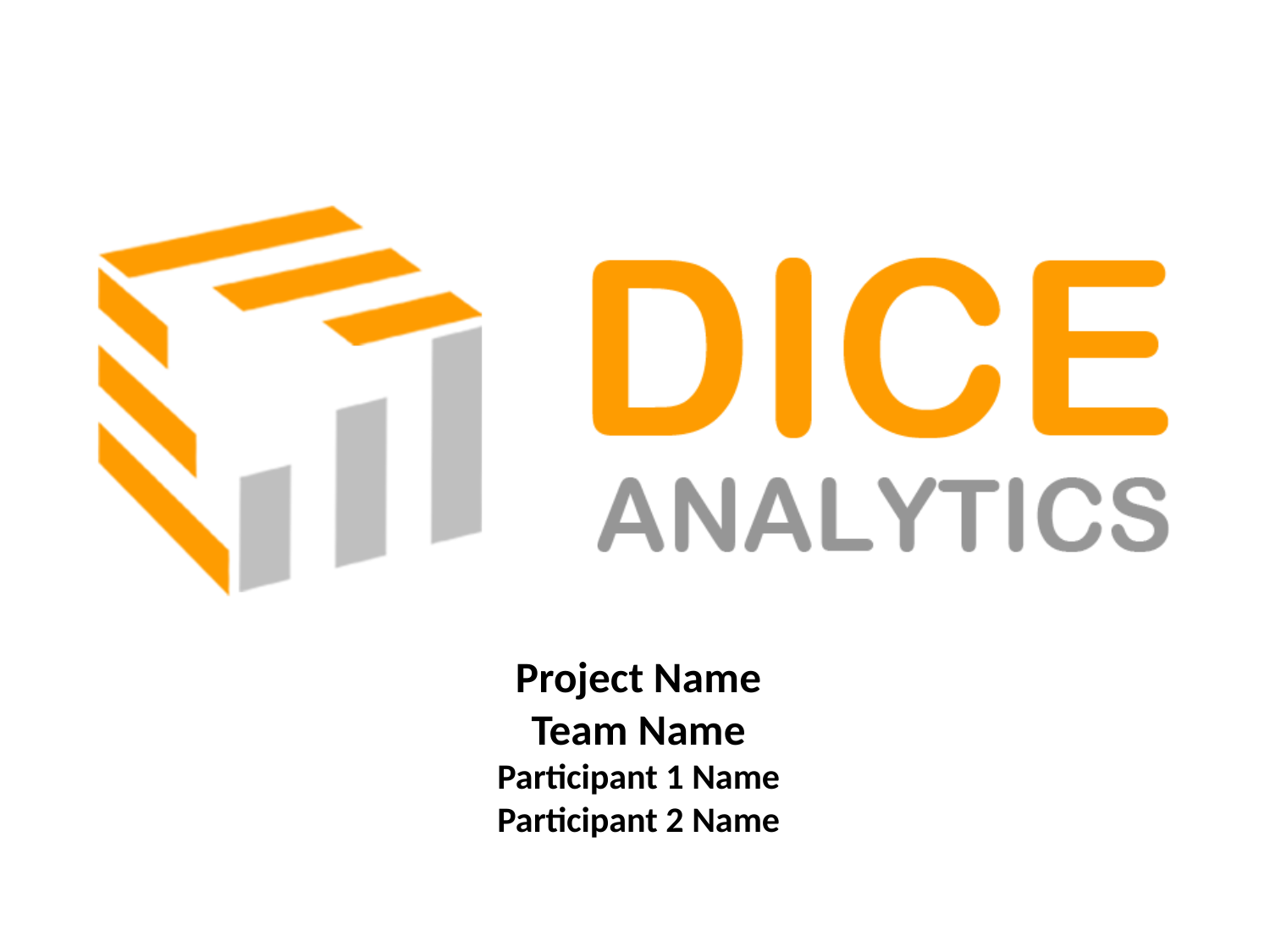

# Project Name Team Name Participant 1 Name Participant 2 Name